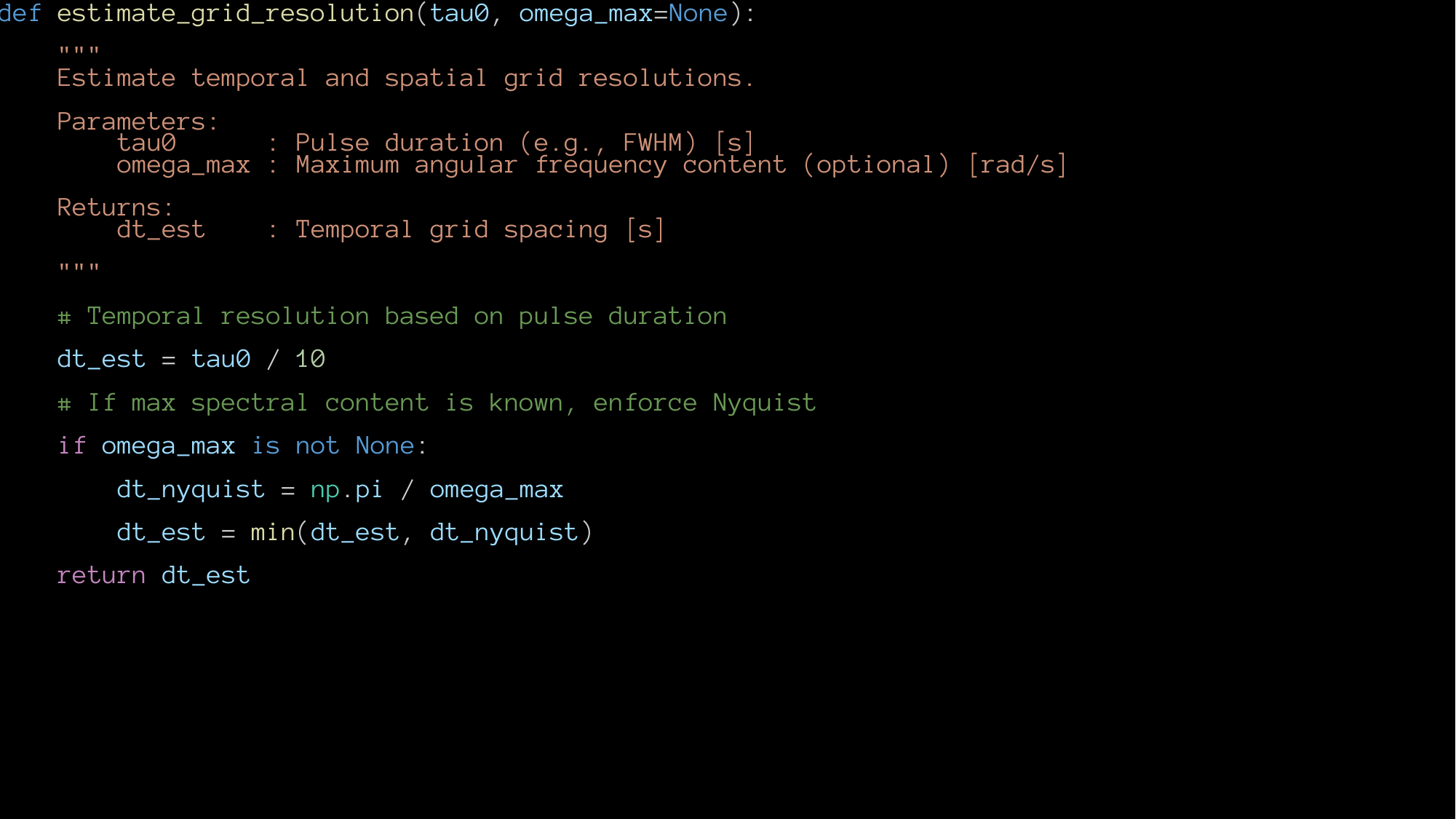

def estimate_grid_resolution(tau0, omega_max=None):

    """
    Estimate temporal and spatial grid resolutions.
    Parameters:
        tau0      : Pulse duration (e.g., FWHM) [s]
        omega_max : Maximum angular frequency content (optional) [rad/s]
    Returns:
        dt_est    : Temporal grid spacing [s]

    """
    # Temporal resolution based on pulse duration

    dt_est = tau0 / 10
    # If max spectral content is known, enforce Nyquist

    if omega_max is not None:

        dt_nyquist = np.pi / omega_max

        dt_est = min(dt_est, dt_nyquist)
    return dt_est